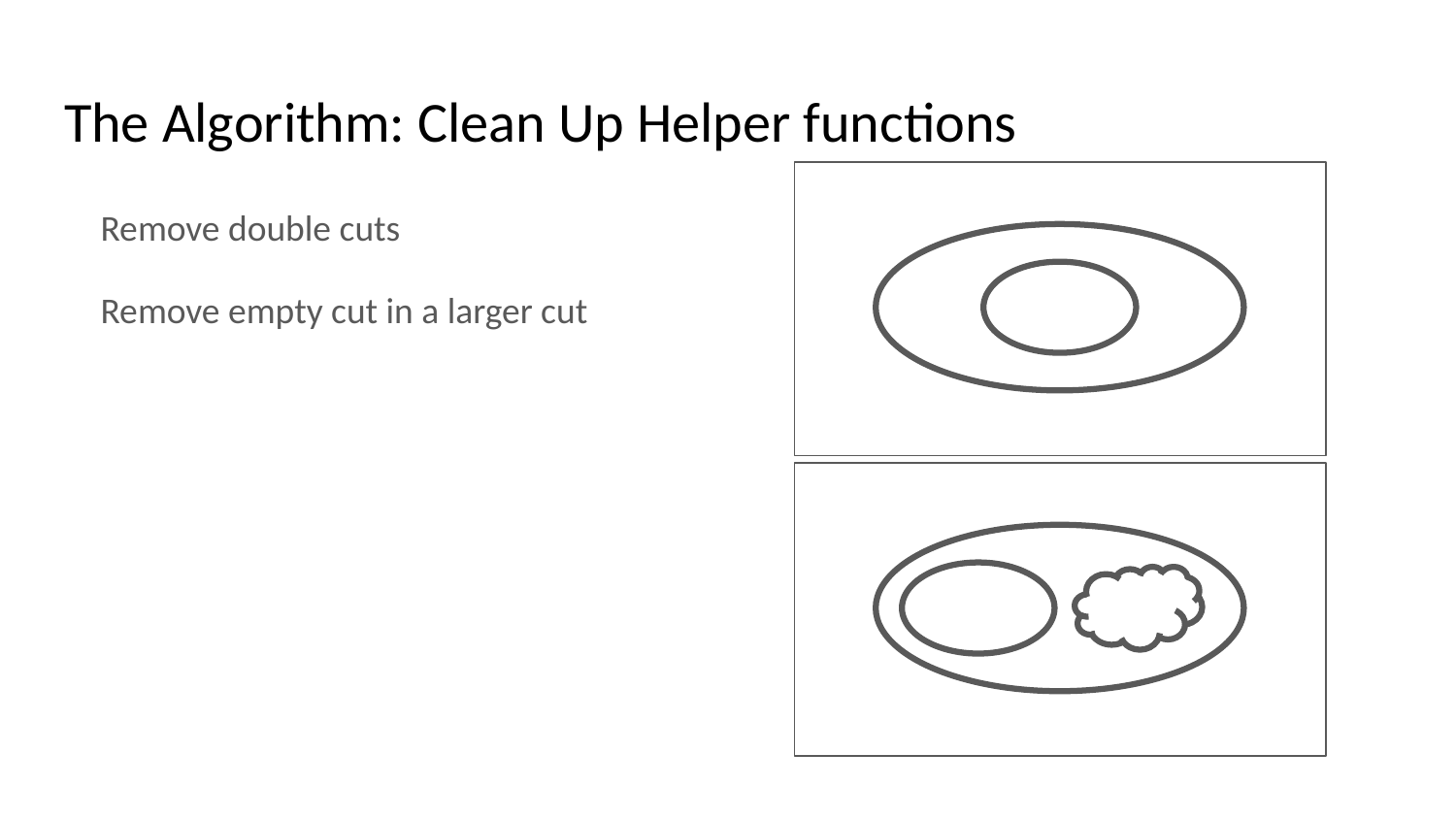

# The Algorithm: Clean Up Helper functions

Remove double cuts
Remove empty cut in a larger cut